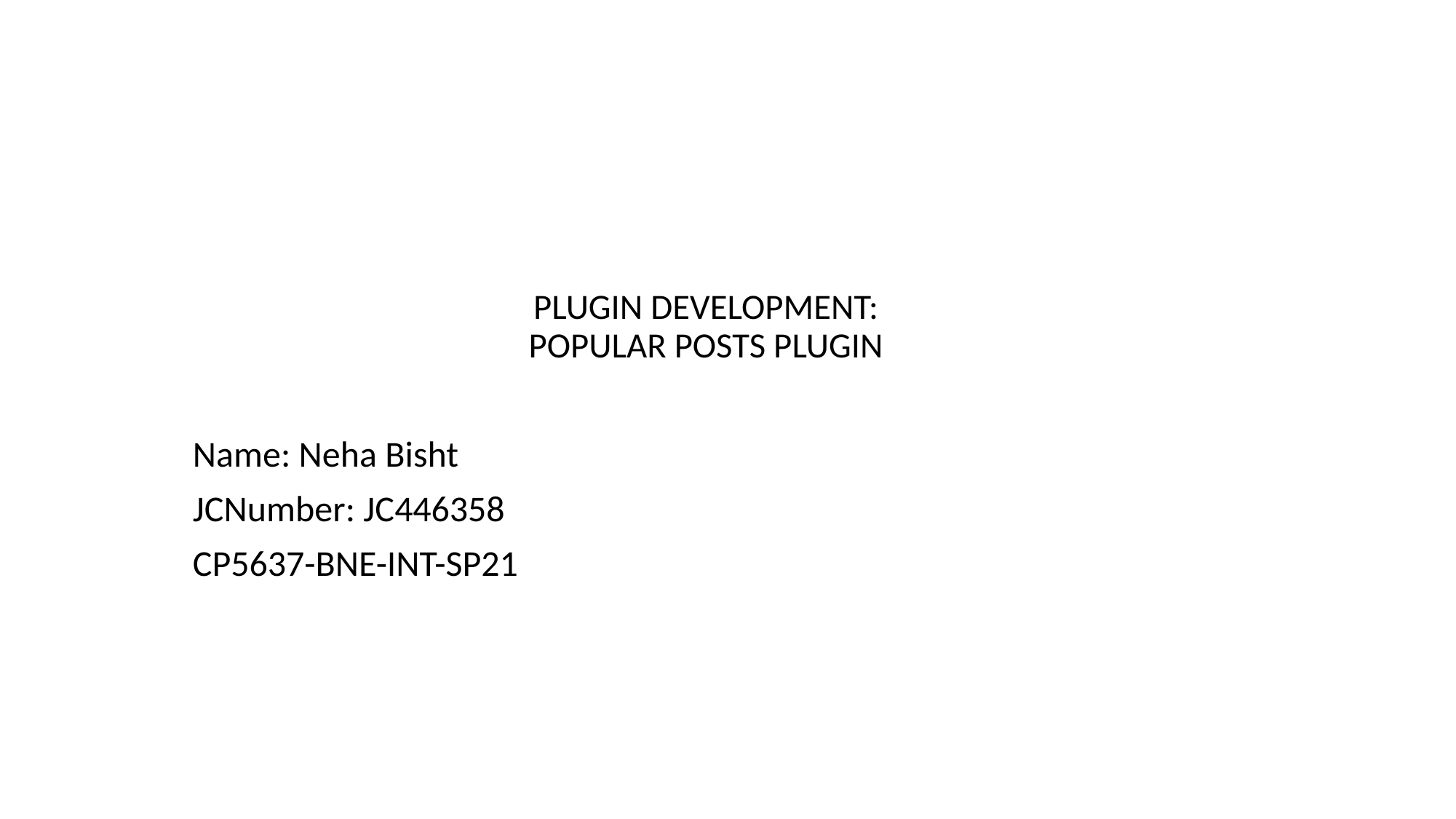

# PLUGIN DEVELOPMENT: POPULAR POSTS PLUGIN
Name: Neha Bisht
JCNumber: JC446358
CP5637-BNE-INT-SP21